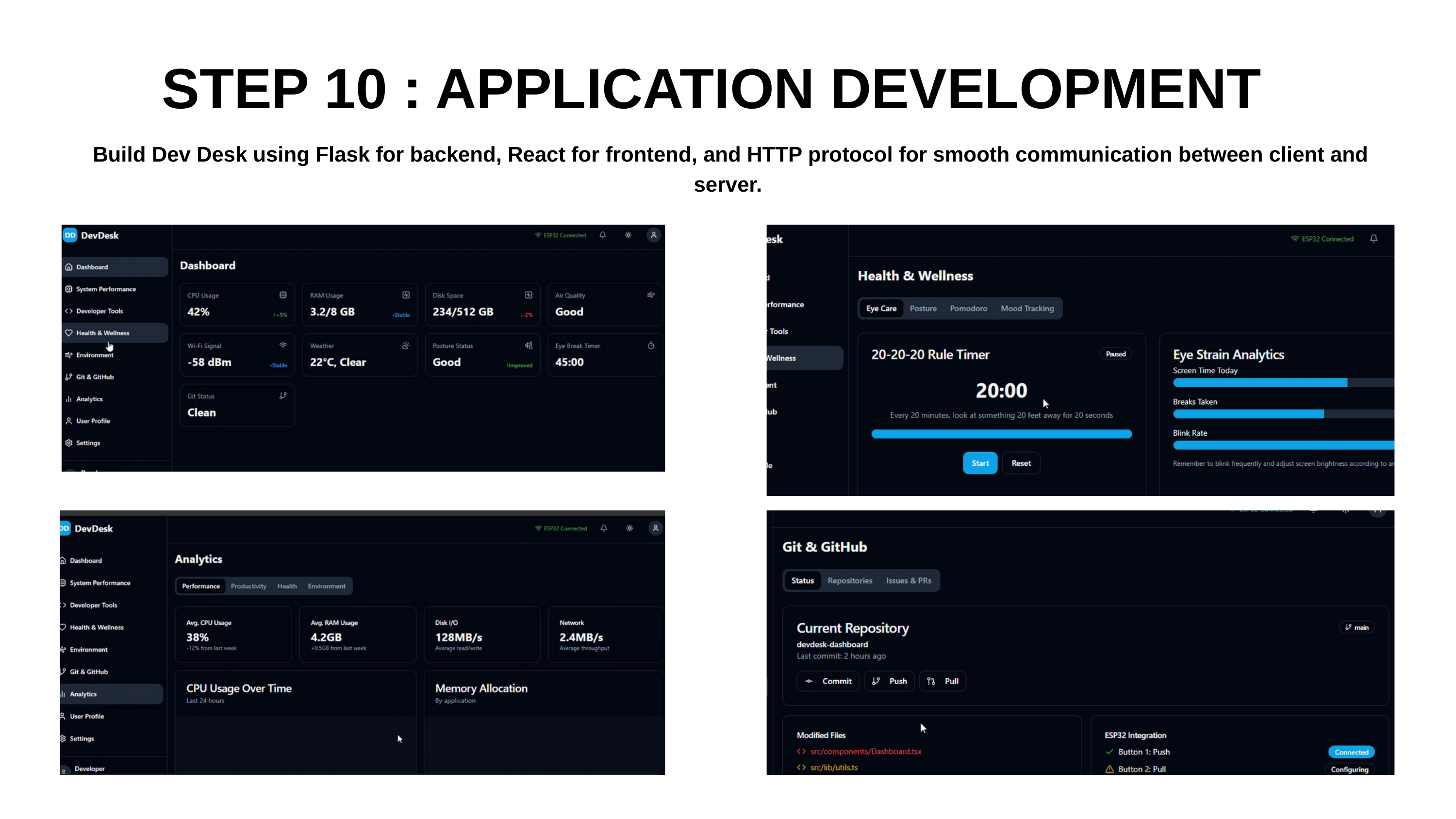

STEP 10 : APPLICATION DEVELOPMENT
 Build Dev Desk using Flask for backend, React for frontend, and HTTP protocol for smooth communication between client and server.